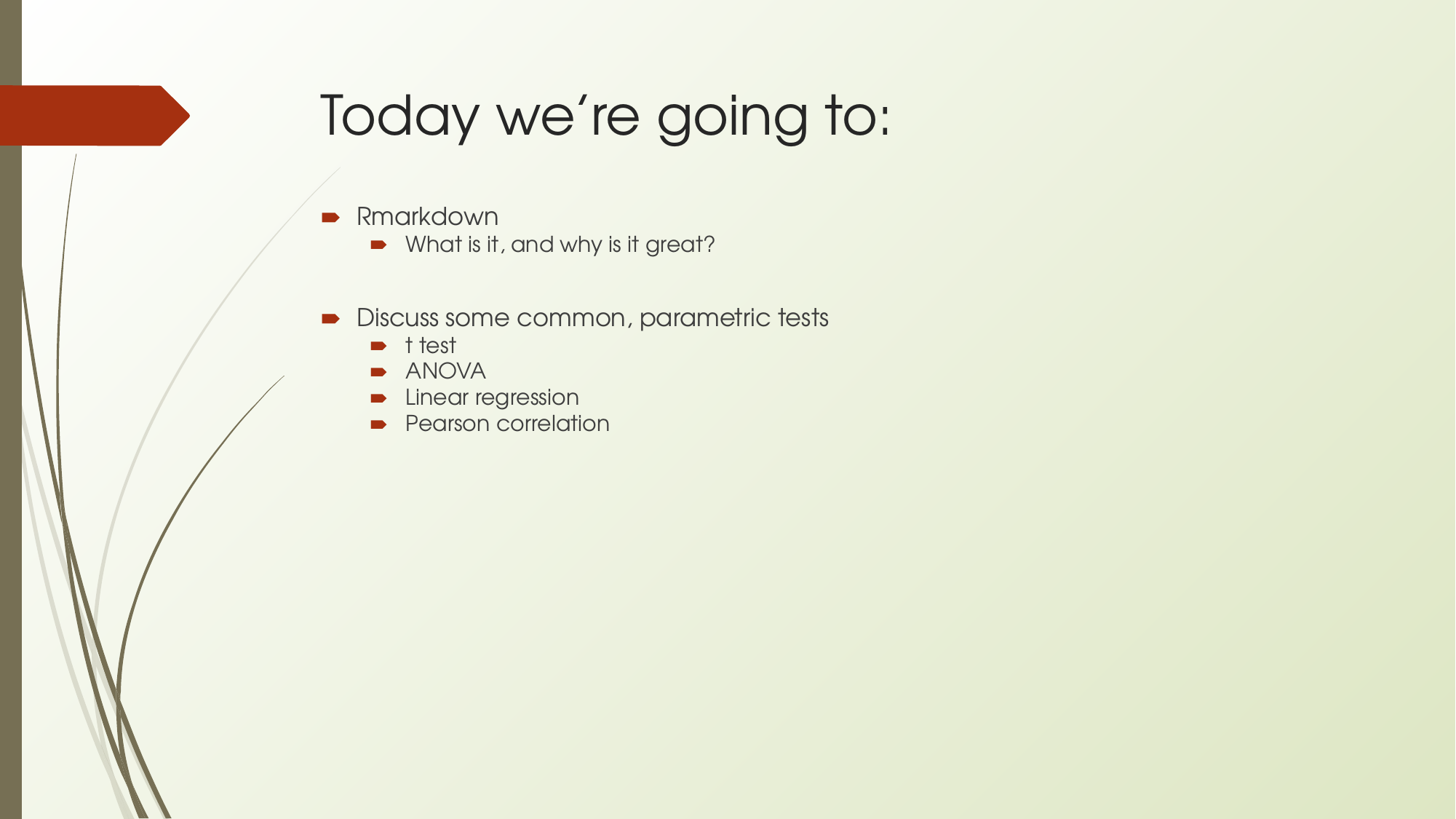

# Today we’re going to:
Rmarkdown
What is it, and why is it great?

Discuss some common, parametric tests
t test
ANOVA
Linear regression
Pearson correlation